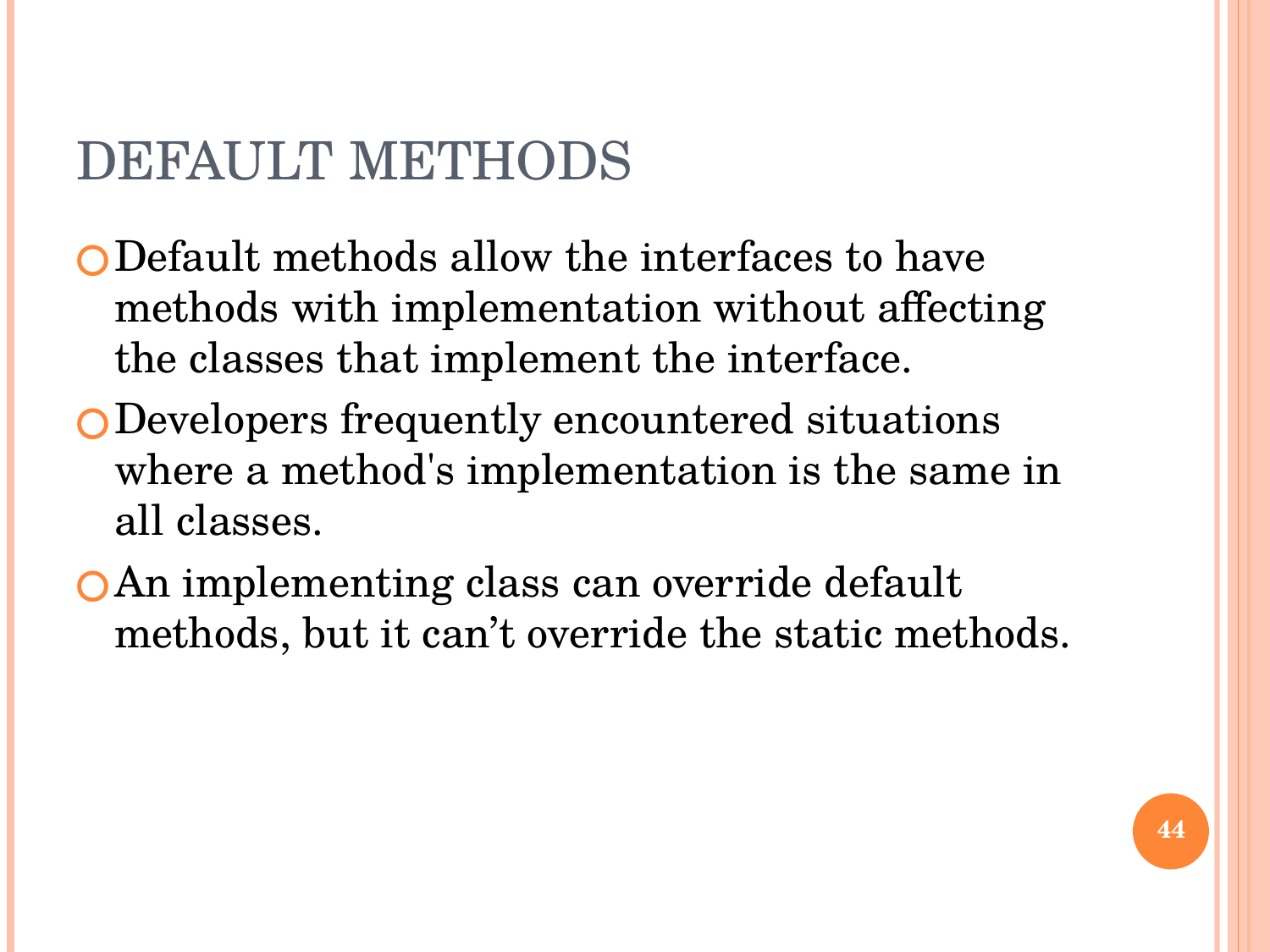

# Default Methods
Default methods allow the interfaces to have methods with implementation without affecting the classes that implement the interface.
Developers frequently encountered situations where a method's implementation is the same in all classes.
An implementing class can override default methods, but it can’t override the static methods.
44